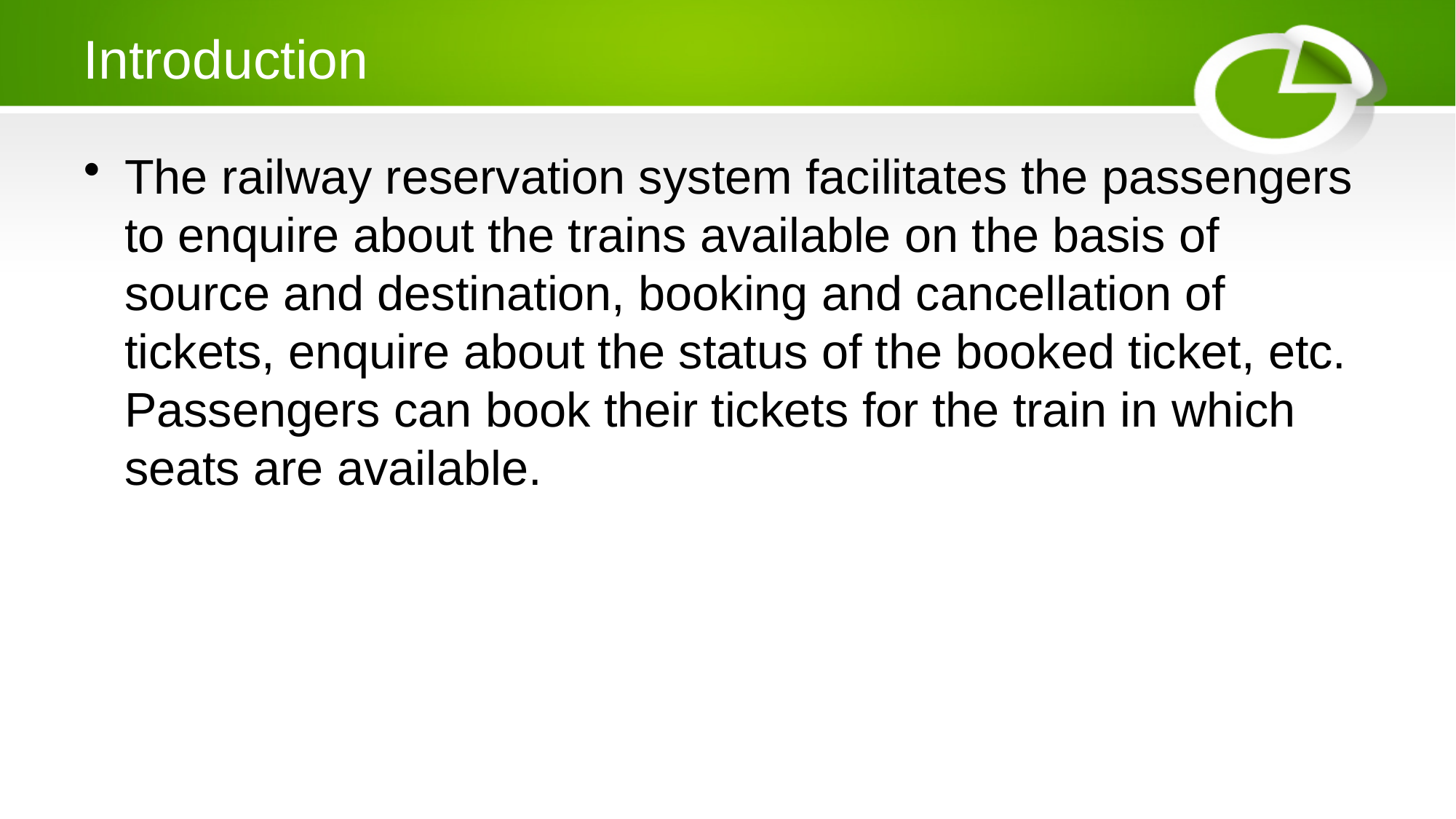

# Introduction
The railway reservation system facilitates the passengers to enquire about the trains available on the basis of source and destination, booking and cancellation of tickets, enquire about the status of the booked ticket, etc. Passengers can book their tickets for the train in which seats are available.